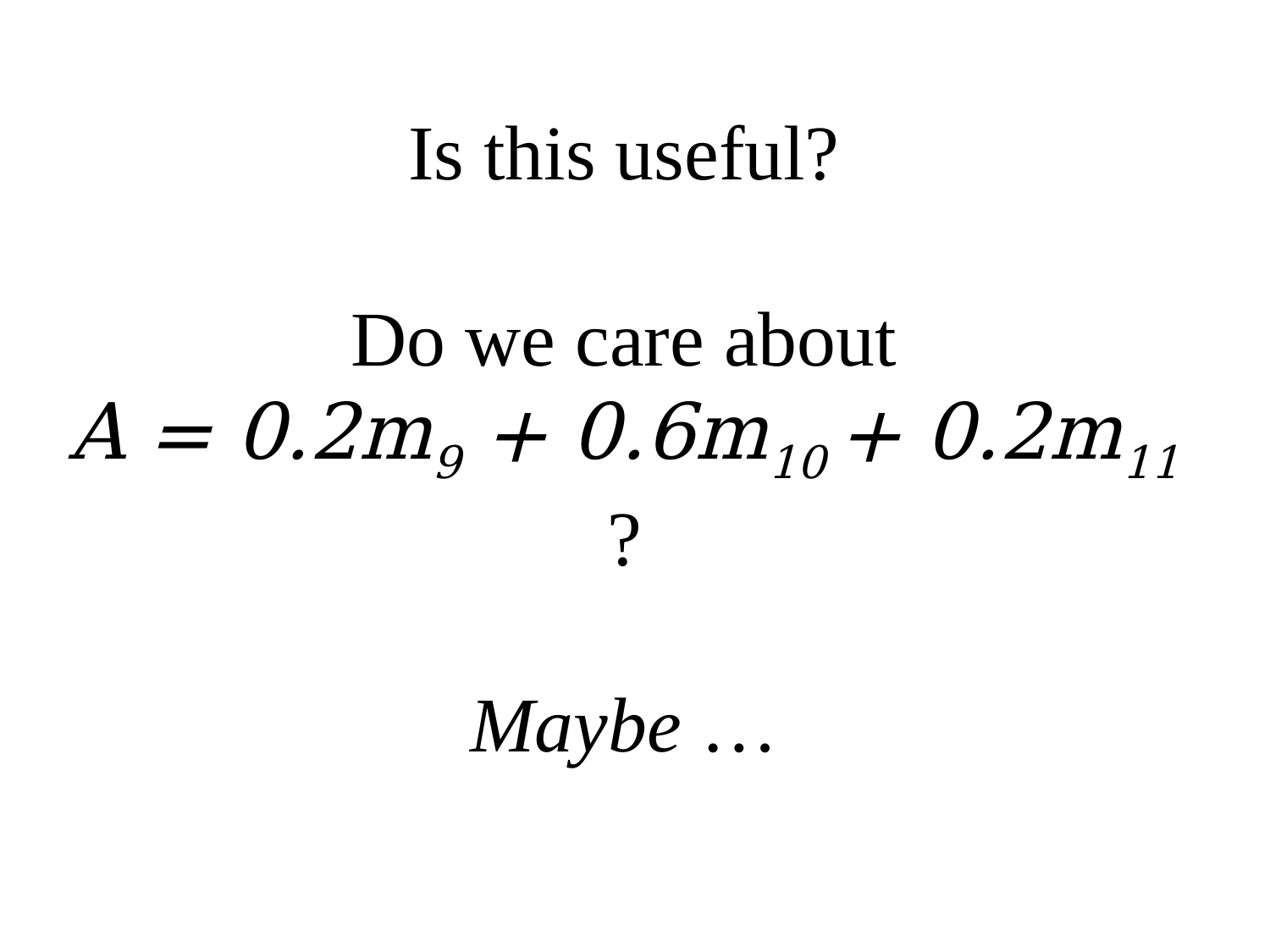

# Is this useful? Do we care about A = 0.2m9 + 0.6m10 + 0.2m11 ? Maybe …